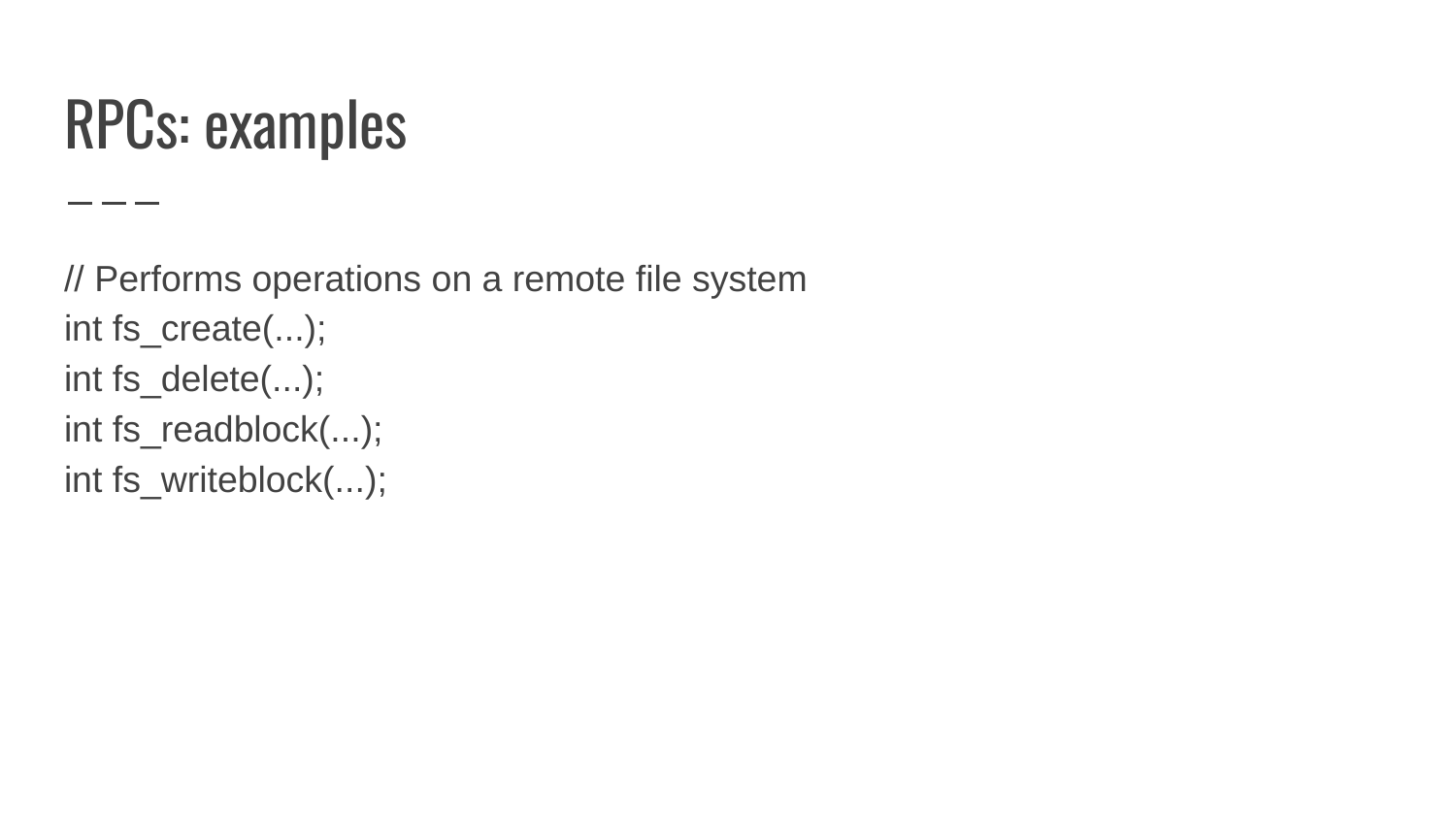

# RPCs: examples
// Performs operations on a remote file system
int fs_create(...);
int fs_delete(...);
int fs_readblock(...);
int fs_writeblock(...);